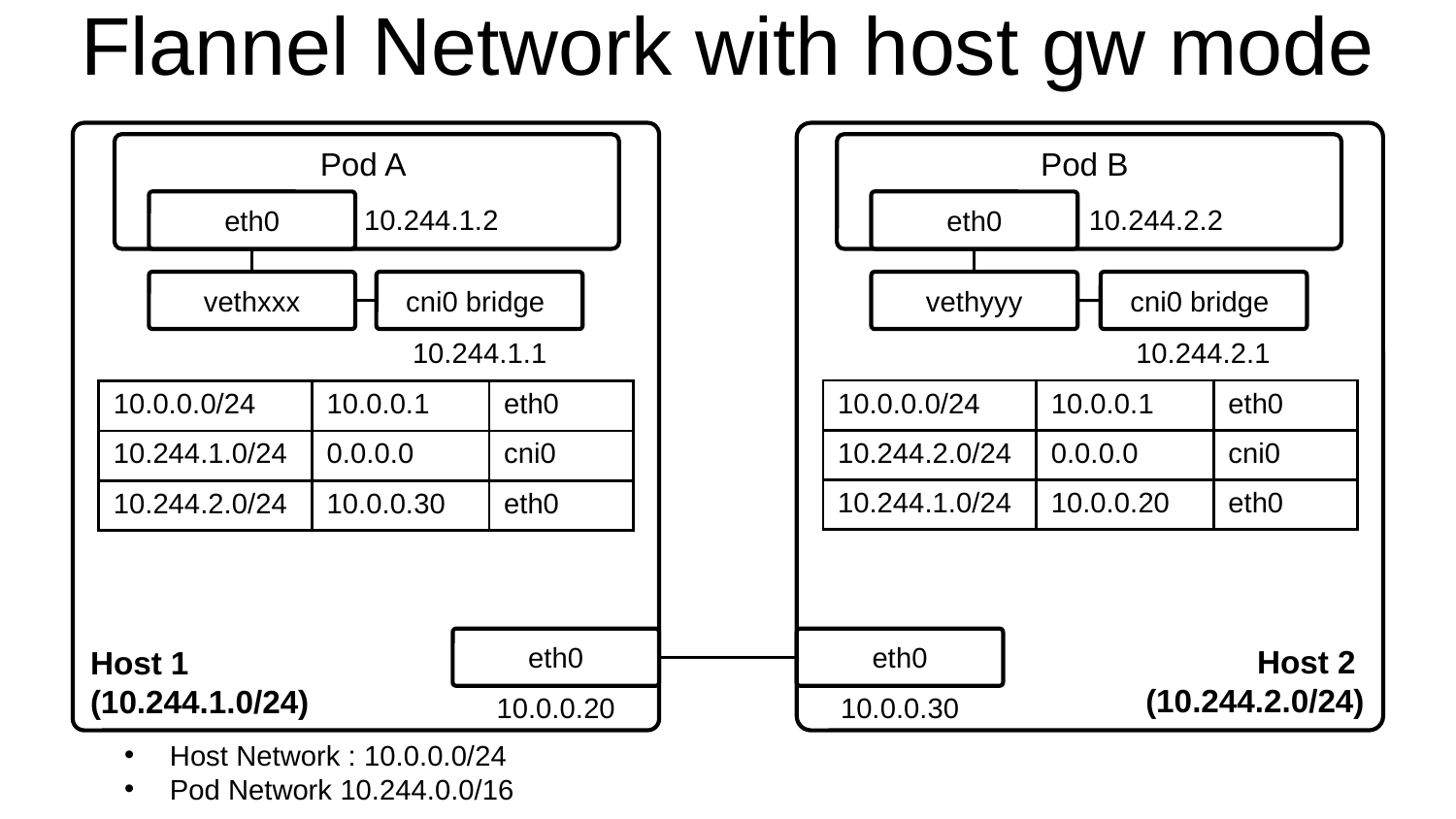

# Flannel Network with host gw mode
Host 2
(10.244.2.0/24)
Host 1
(10.244.1.0/24)
Pod A
eth0
10.244.1.2
vethxxx
cni0 bridge
Pod B
eth0
10.244.2.2
vethyyy
cni0 bridge
10.244.1.1
10.244.2.1
| 10.0.0.0/24 | 10.0.0.1 | eth0 |
| --- | --- | --- |
| 10.244.2.0/24 | 0.0.0.0 | cni0 |
| 10.244.1.0/24 | 10.0.0.20 | eth0 |
| 10.0.0.0/24 | 10.0.0.1 | eth0 |
| --- | --- | --- |
| 10.244.1.0/24 | 0.0.0.0 | cni0 |
| 10.244.2.0/24 | 10.0.0.30 | eth0 |
eth0
eth0
10.0.0.20
10.0.0.30
Host Network : 10.0.0.0/24
Pod Network 10.244.0.0/16